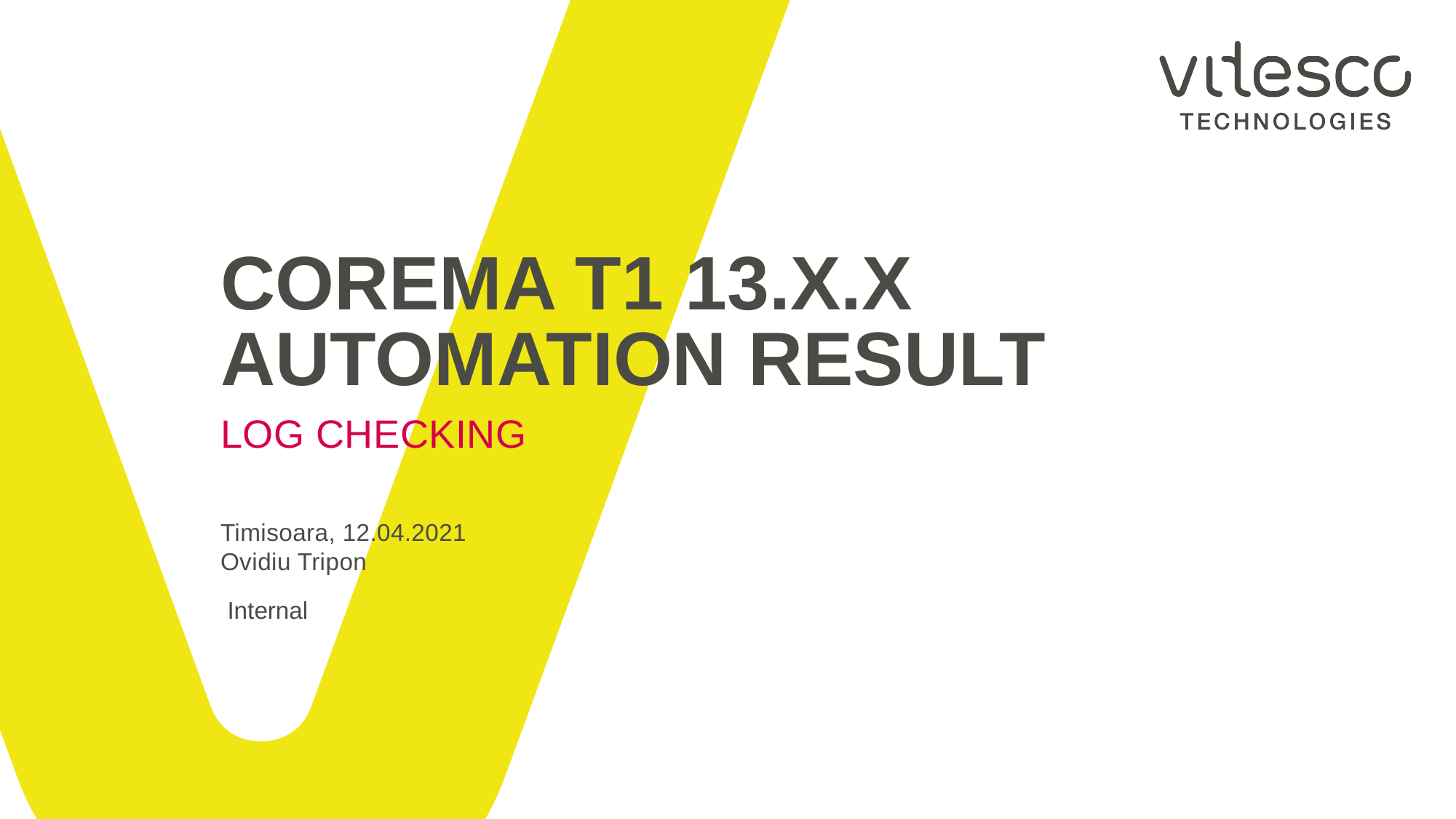

# COREMA T1 13.x.x Automation result
log checking
Timisoara, 12.04.2021
Ovidiu Tripon
 Internal
1